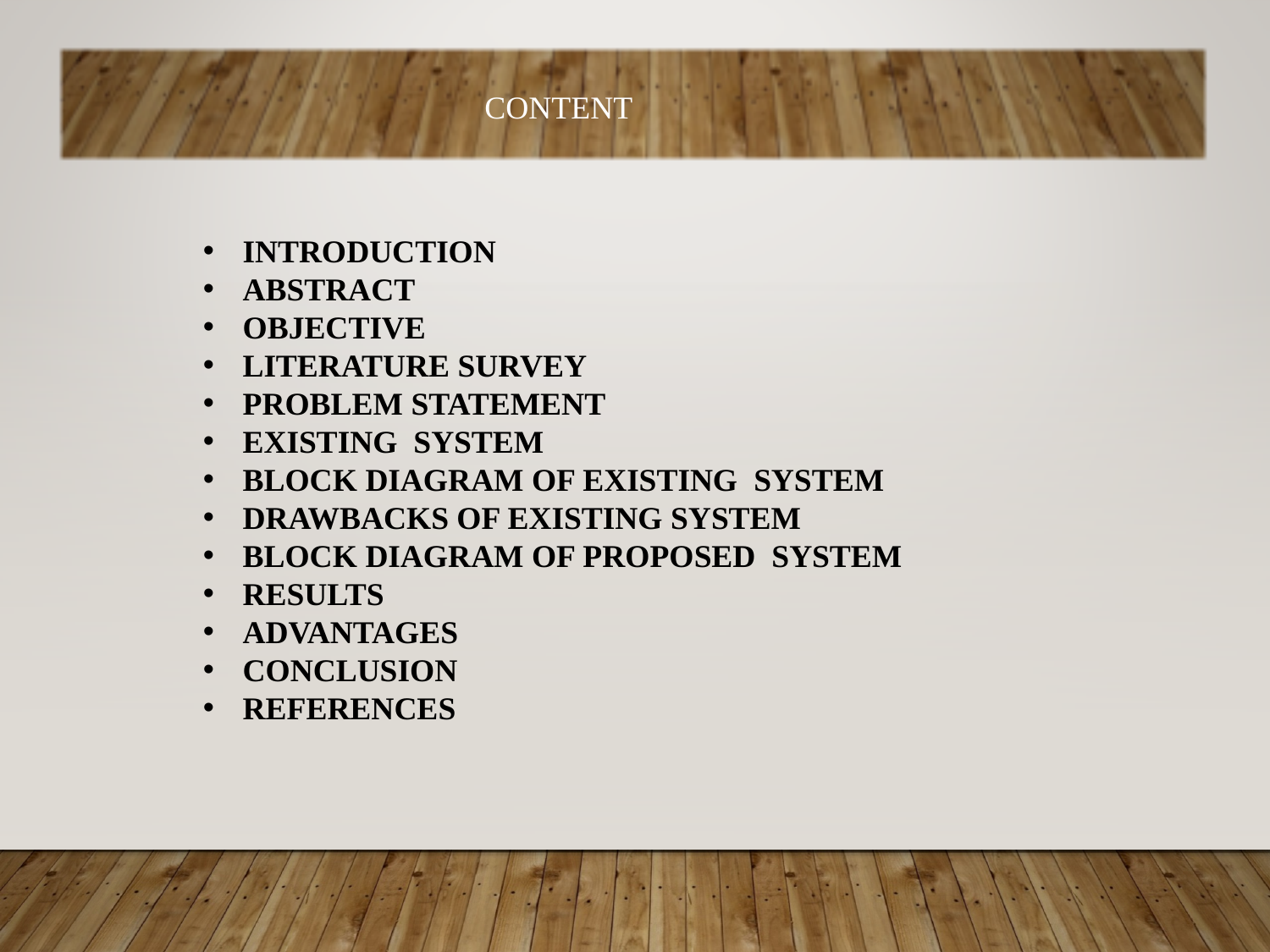

CONTENT
INTRODUCTION
ABSTRACT
OBJECTIVE
LITERATURE SURVEY
PROBLEM STATEMENT
EXISTING  SYSTEM
BLOCK DIAGRAM OF EXISTING  SYSTEM
DRAWBACKS OF EXISTING SYSTEM
BLOCK DIAGRAM OF PROPOSED  SYSTEM
RESULTS
ADVANTAGES
CONCLUSION
REFERENCES

#